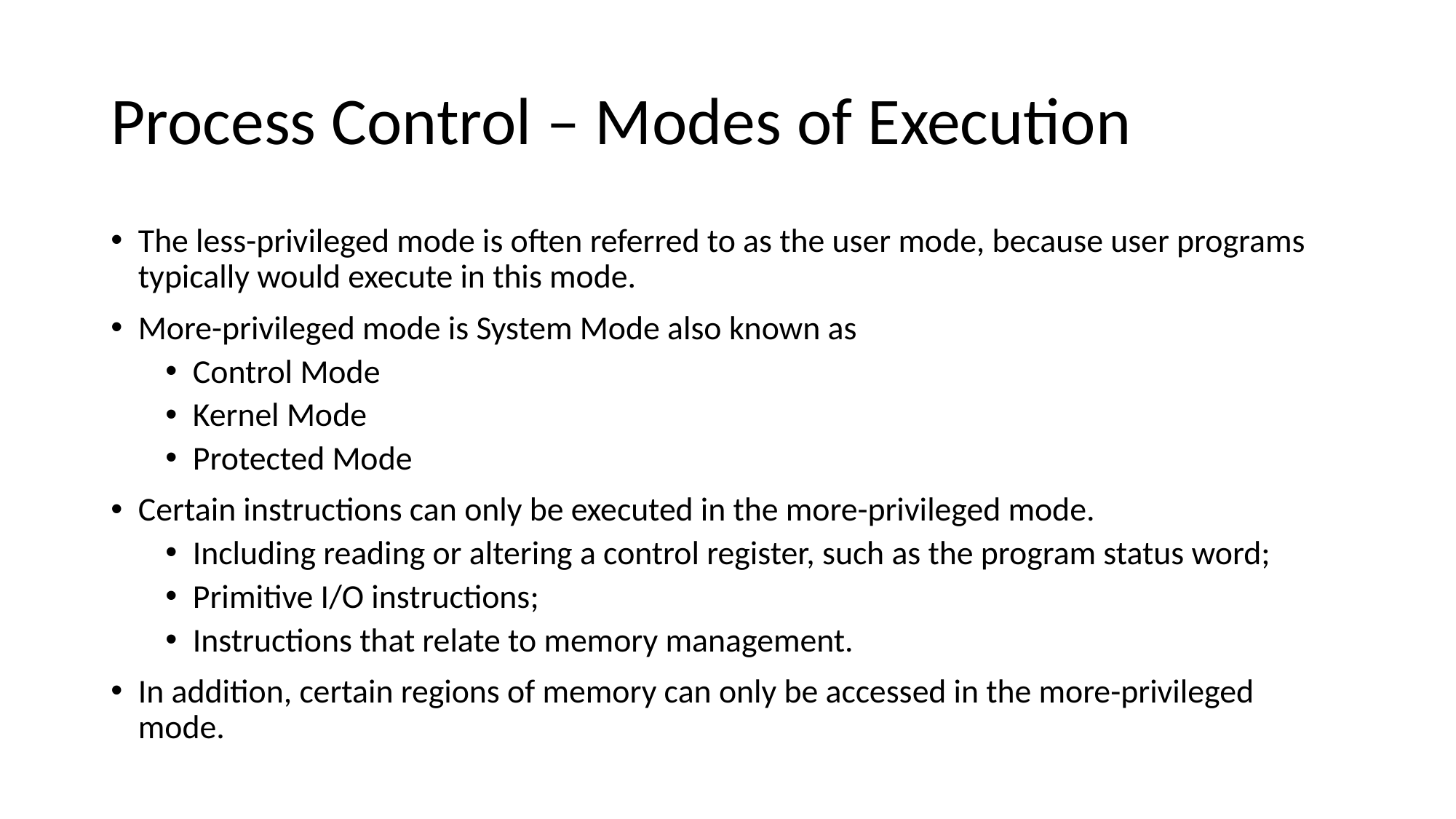

# Process Control – Modes of Execution
The less-privileged mode is often referred to as the user mode, because user programs typically would execute in this mode.
More-privileged mode is System Mode also known as
Control Mode
Kernel Mode
Protected Mode
Certain instructions can only be executed in the more-privileged mode.
Including reading or altering a control register, such as the program status word;
Primitive I/O instructions;
Instructions that relate to memory management.
In addition, certain regions of memory can only be accessed in the more-privileged mode.